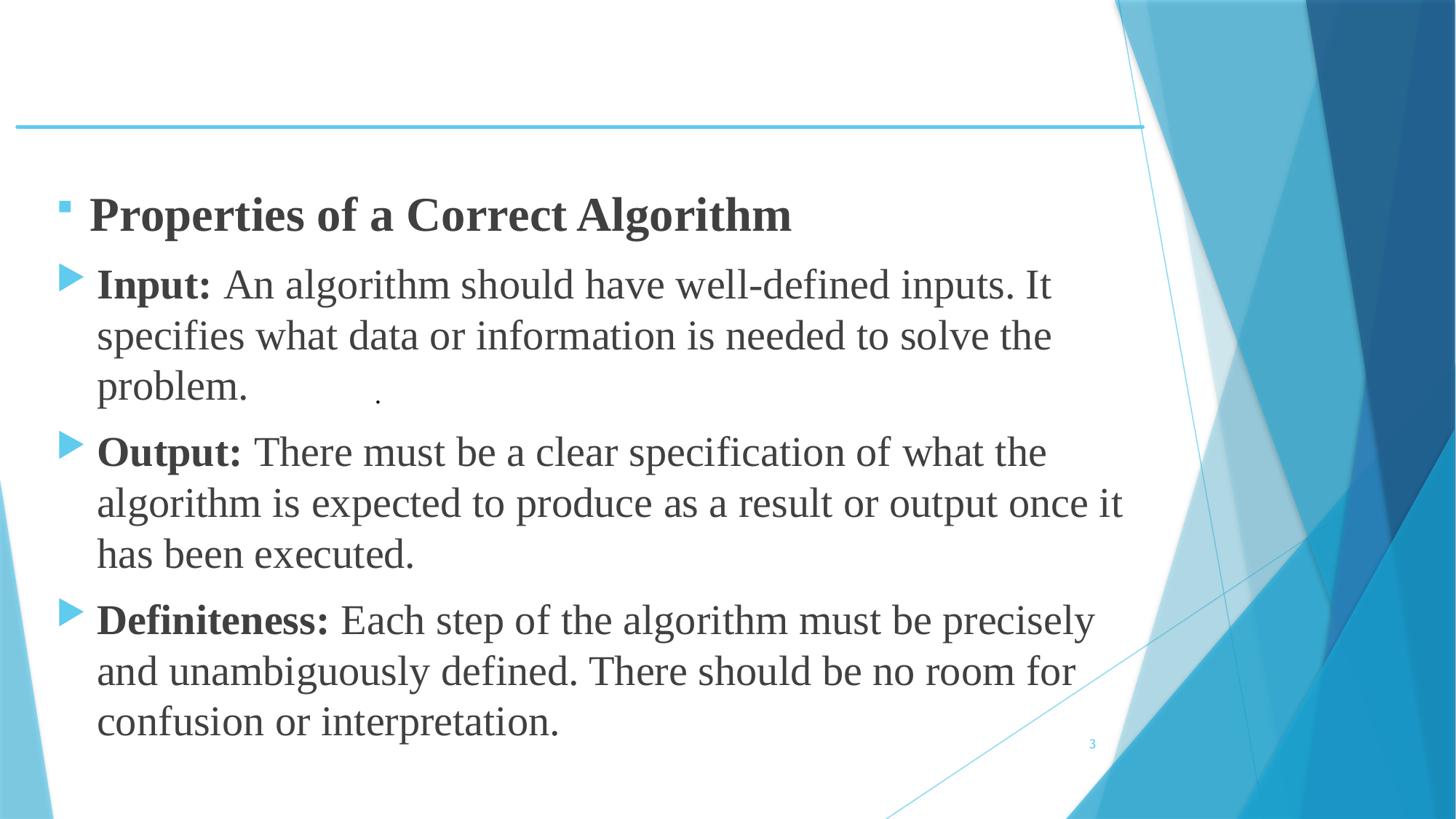

#
Properties of a Correct Algorithm
Input: An algorithm should have well-defined inputs. It specifies what data or information is needed to solve the problem.
Output: There must be a clear specification of what the algorithm is expected to produce as a result or output once it has been executed.
Definiteness: Each step of the algorithm must be precisely and unambiguously defined. There should be no room for confusion or interpretation.
.
3